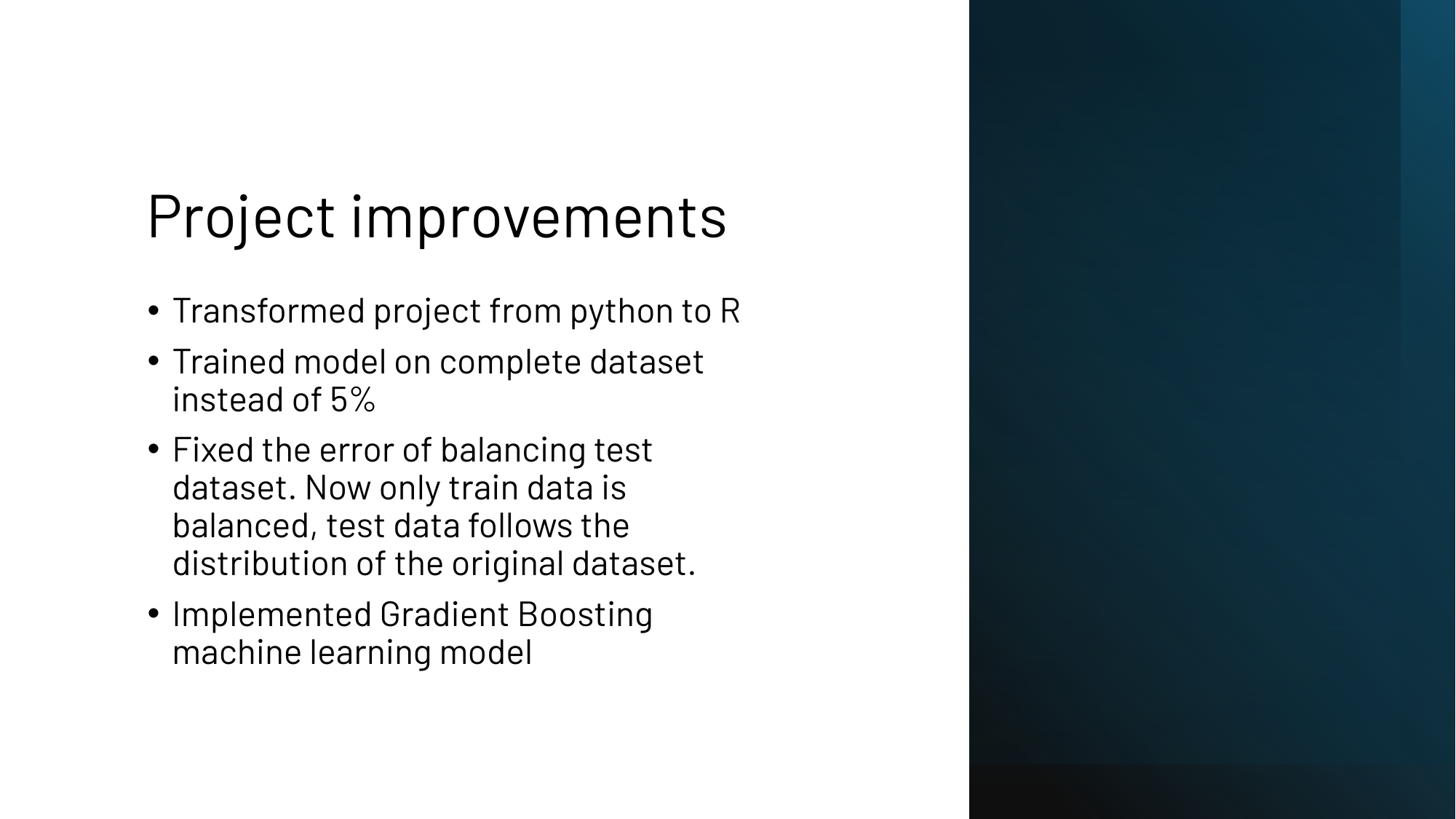

# Project improvements
Transformed project from python to R
Trained model on complete dataset instead of 5%
Fixed the error of balancing test dataset. Now only train data is balanced, test data follows the distribution of the original dataset.
Implemented Gradient Boosting machine learning model